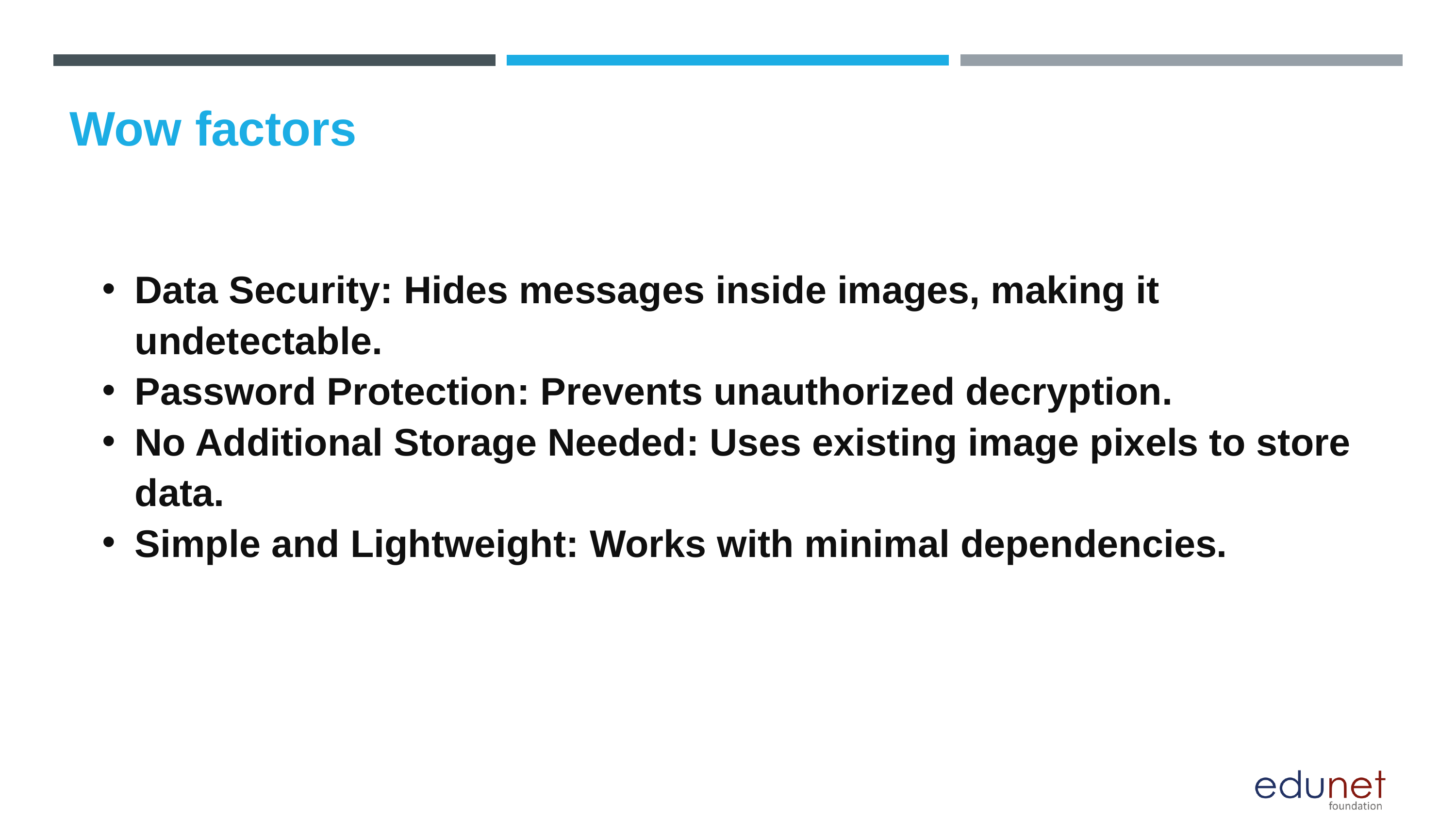

Wow factors

Data Security: Hides messages inside images, making it undetectable.
Password Protection: Prevents unauthorized decryption.
No Additional Storage Needed: Uses existing image pixels to store data.
Simple and Lightweight: Works with minimal dependencies.